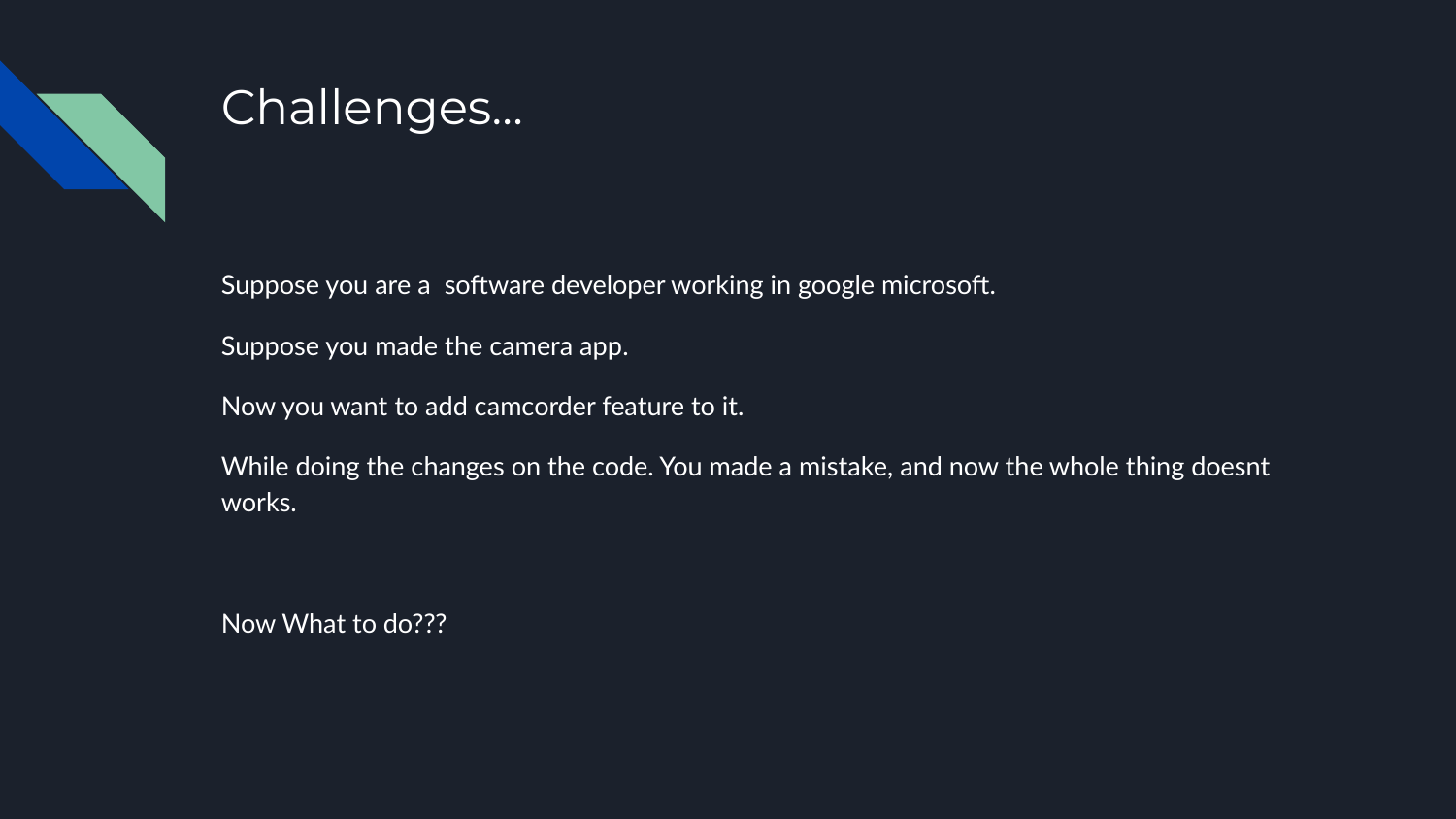

# Challenges…
Suppose you are a  software developer working in google microsoft.
Suppose you made the camera app.
Now you want to add camcorder feature to it.
While doing the changes on the code. You made a mistake, and now the whole thing doesnt works.

Now What to do???